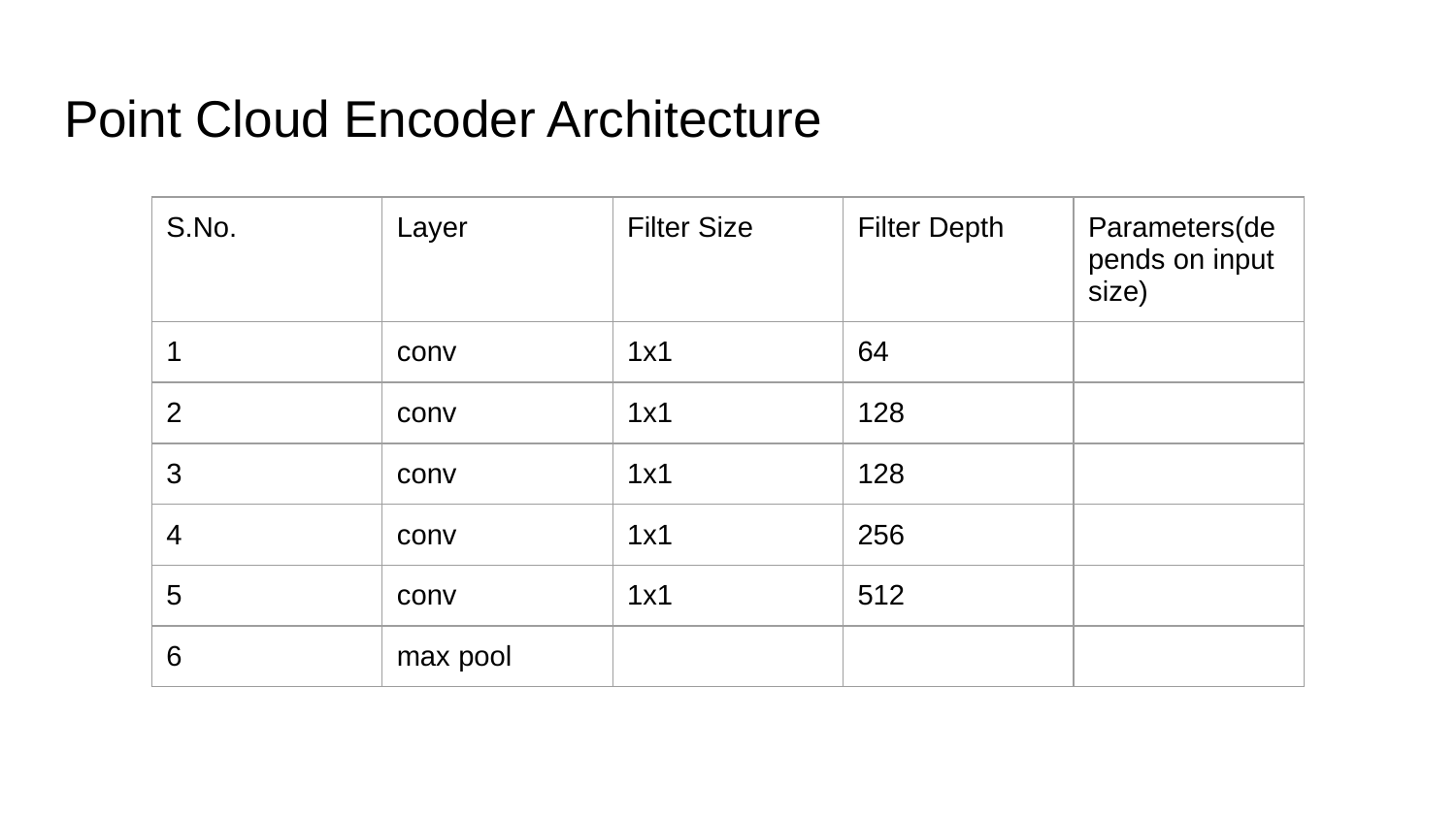

# Point Cloud Encoder Architecture
| S.No. | Layer | Filter Size | Filter Depth | Parameters(depends on input size) |
| --- | --- | --- | --- | --- |
| 1 | conv | 1x1 | 64 |  |
| 2 | conv | 1x1 | 128 |  |
| 3 | conv | 1x1 | 128 |  |
| 4 | conv | 1x1 | 256 |  |
| 5 | conv | 1x1 | 512 |  |
| 6 | max pool |  |  |  |